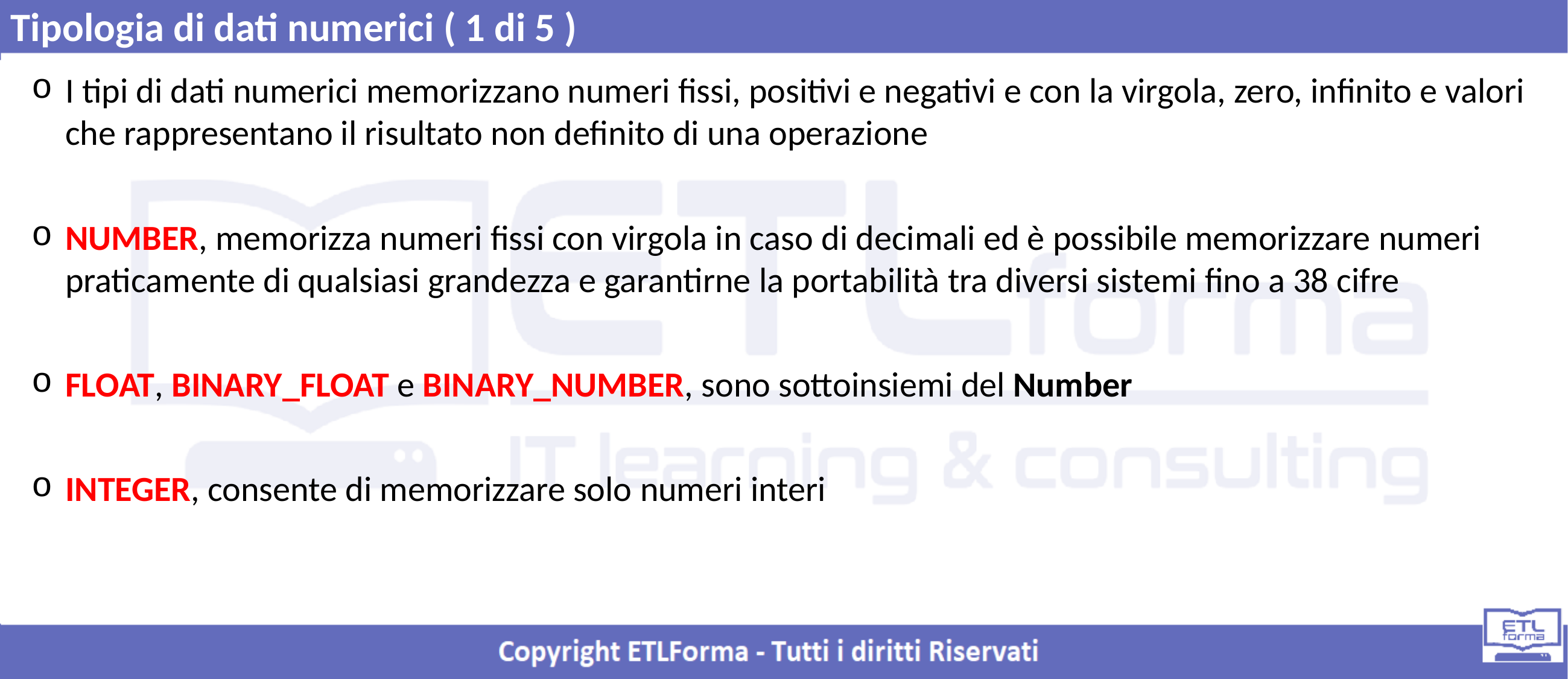

Tipologia di dati numerici ( 1 di 5 )
I tipi di dati numerici memorizzano numeri fissi, positivi e negativi e con la virgola, zero, infinito e valori che rappresentano il risultato non definito di una operazione

NUMBER, memorizza numeri fissi con virgola in caso di decimali ed è possibile memorizzare numeri praticamente di qualsiasi grandezza e garantirne la portabilità tra diversi sistemi fino a 38 cifre

FLOAT, BINARY_FLOAT e BINARY_NUMBER, sono sottoinsiemi del Number

INTEGER, consente di memorizzare solo numeri interi